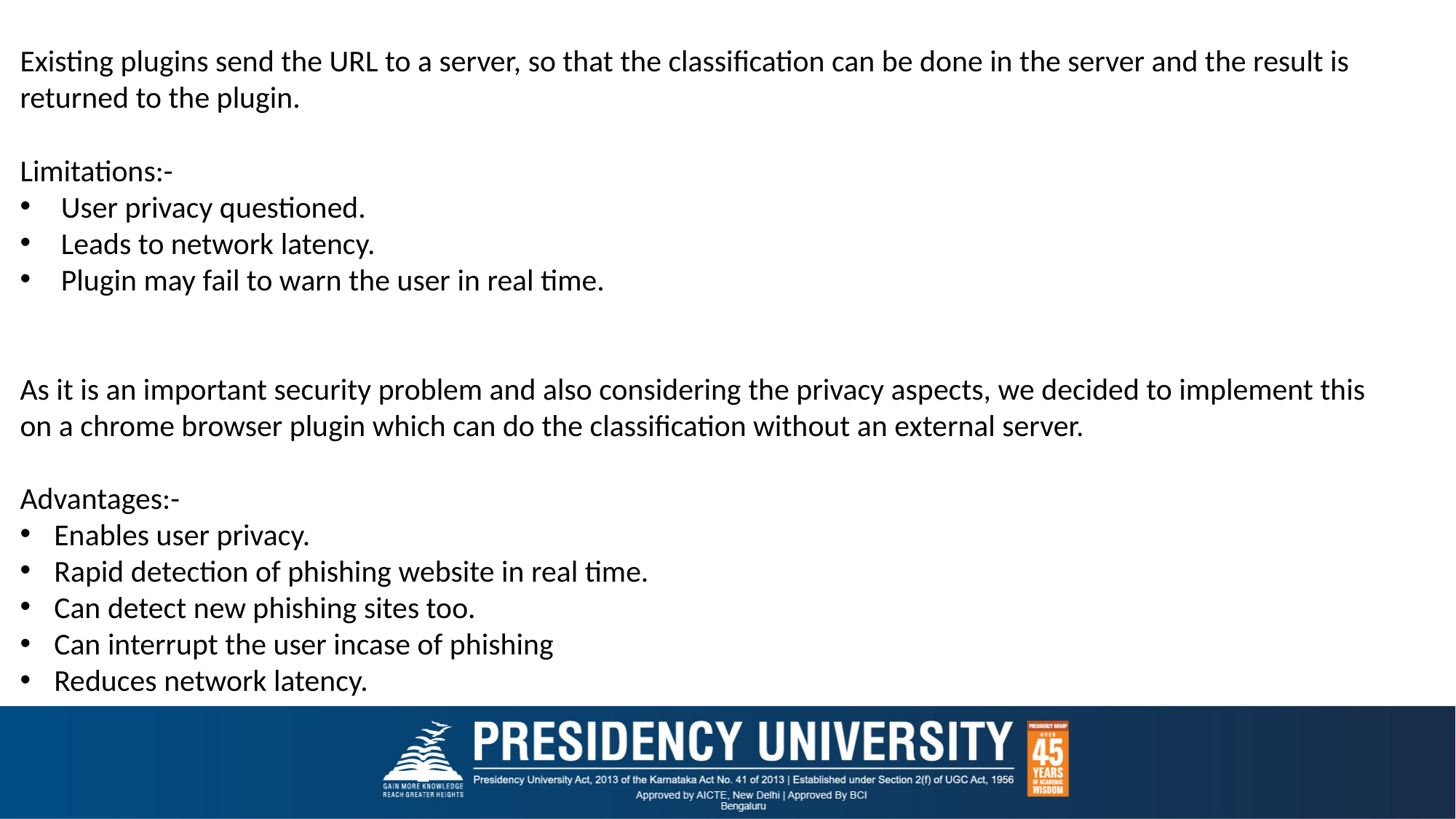

Existing plugins send the URL to a server, so that the classification can be done in the server and the result is returned to the plugin.

Limitations:-
User privacy questioned.
Leads to network latency.
Plugin may fail to warn the user in real time.

As it is an important security problem and also considering the privacy aspects, we decided to implement this on a chrome browser plugin which can do the classification without an external server.

Advantages:-
Enables user privacy.
Rapid detection of phishing website in real time.
Can detect new phishing sites too.
Can interrupt the user incase of phishing
Reduces network latency.